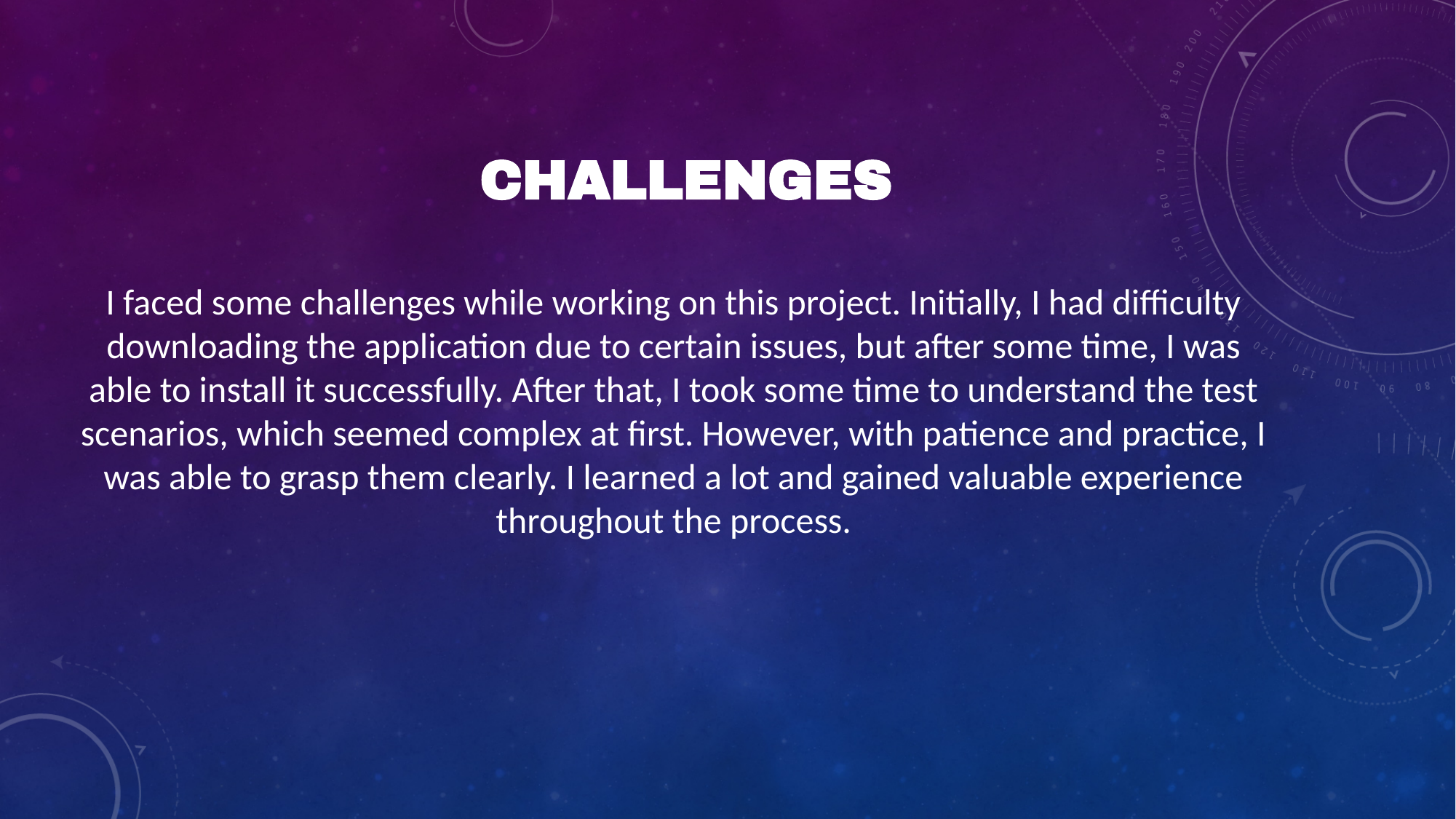

# Challenges
I faced some challenges while working on this project. Initially, I had difficulty downloading the application due to certain issues, but after some time, I was able to install it successfully. After that, I took some time to understand the test scenarios, which seemed complex at first. However, with patience and practice, I was able to grasp them clearly. I learned a lot and gained valuable experience throughout the process.